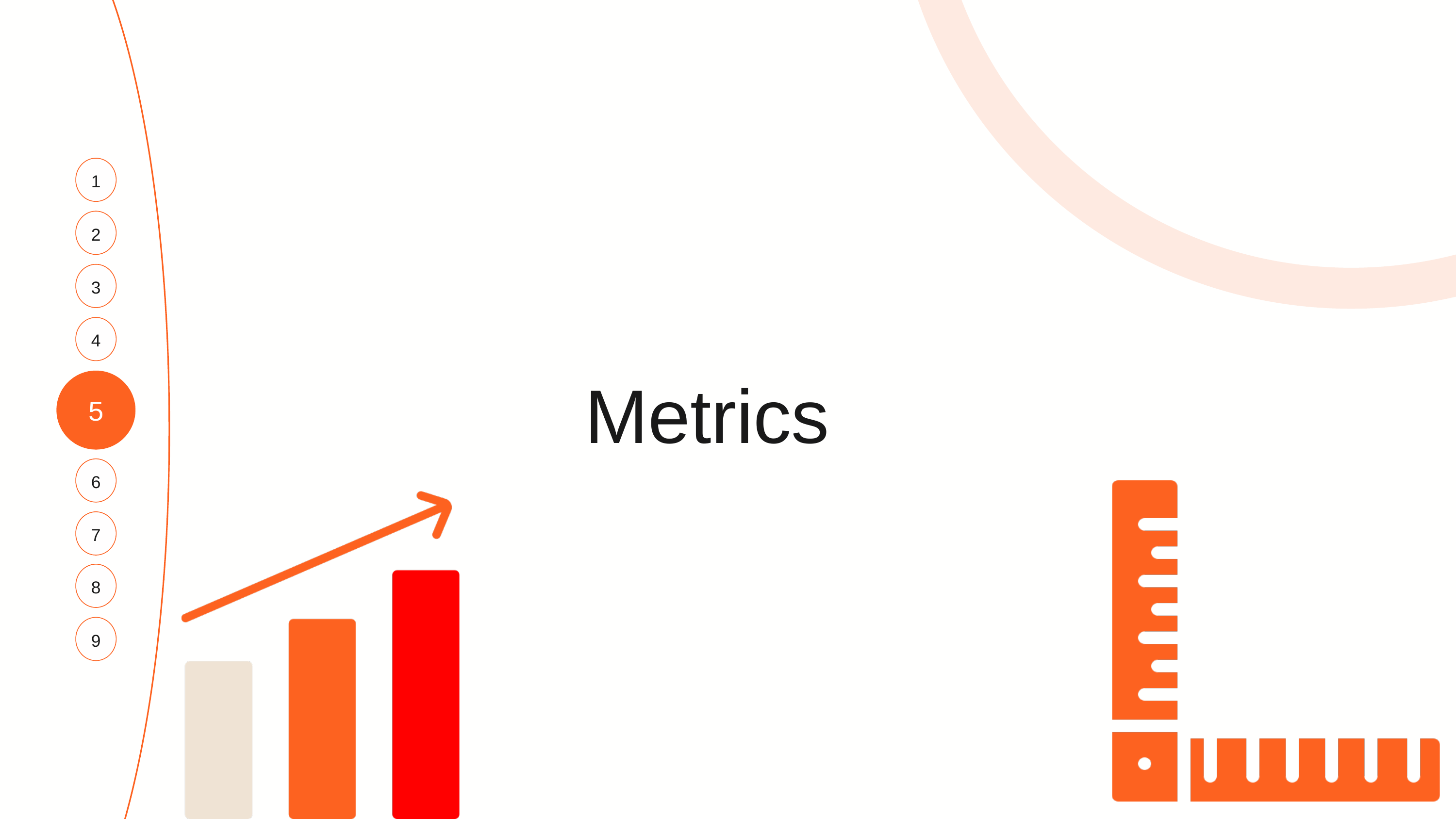

1

2

3

4
Metrics

5

6

7

8

9